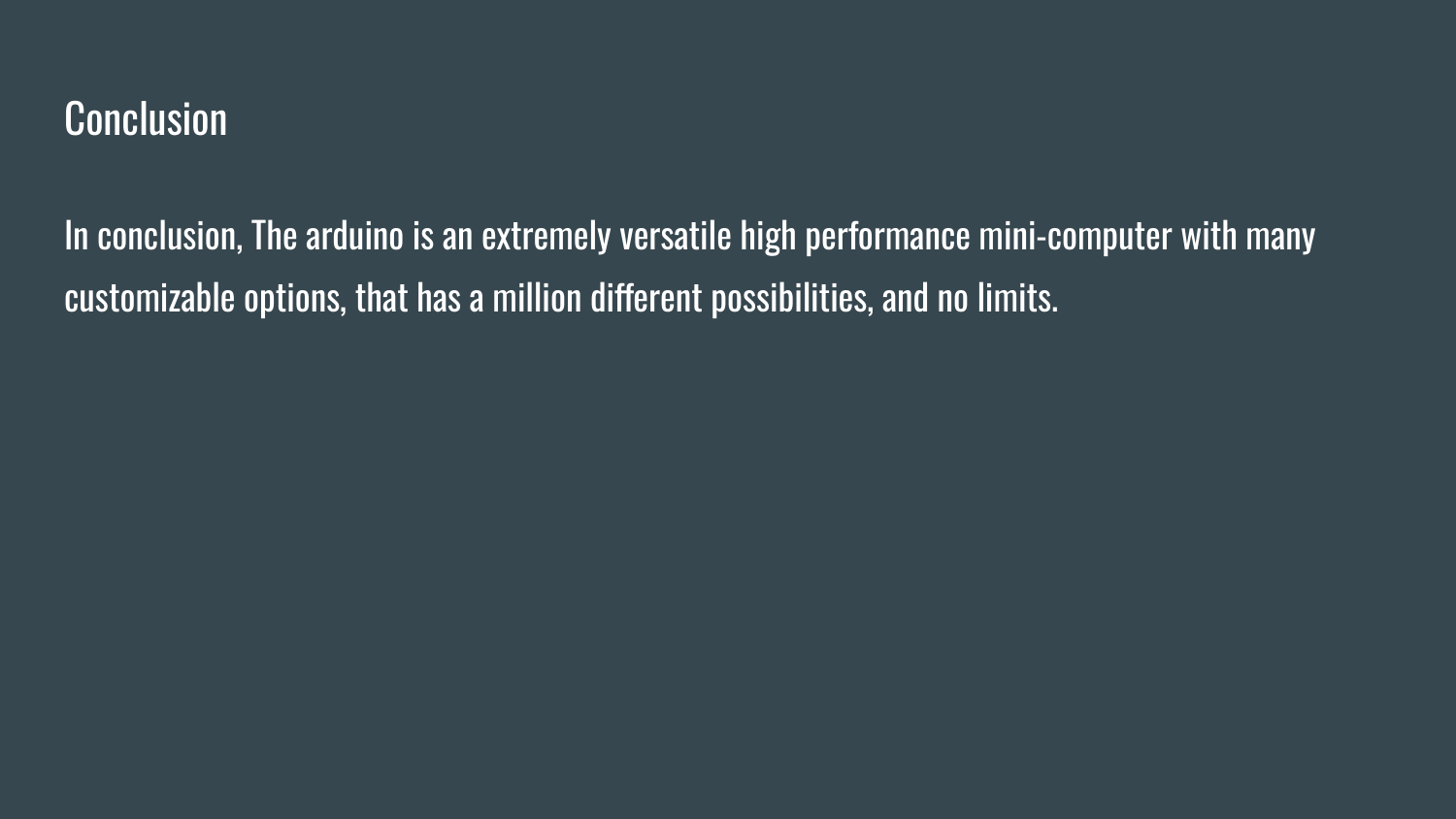

# Conclusion
In conclusion, The arduino is an extremely versatile high performance mini-computer with many customizable options, that has a million different possibilities, and no limits.